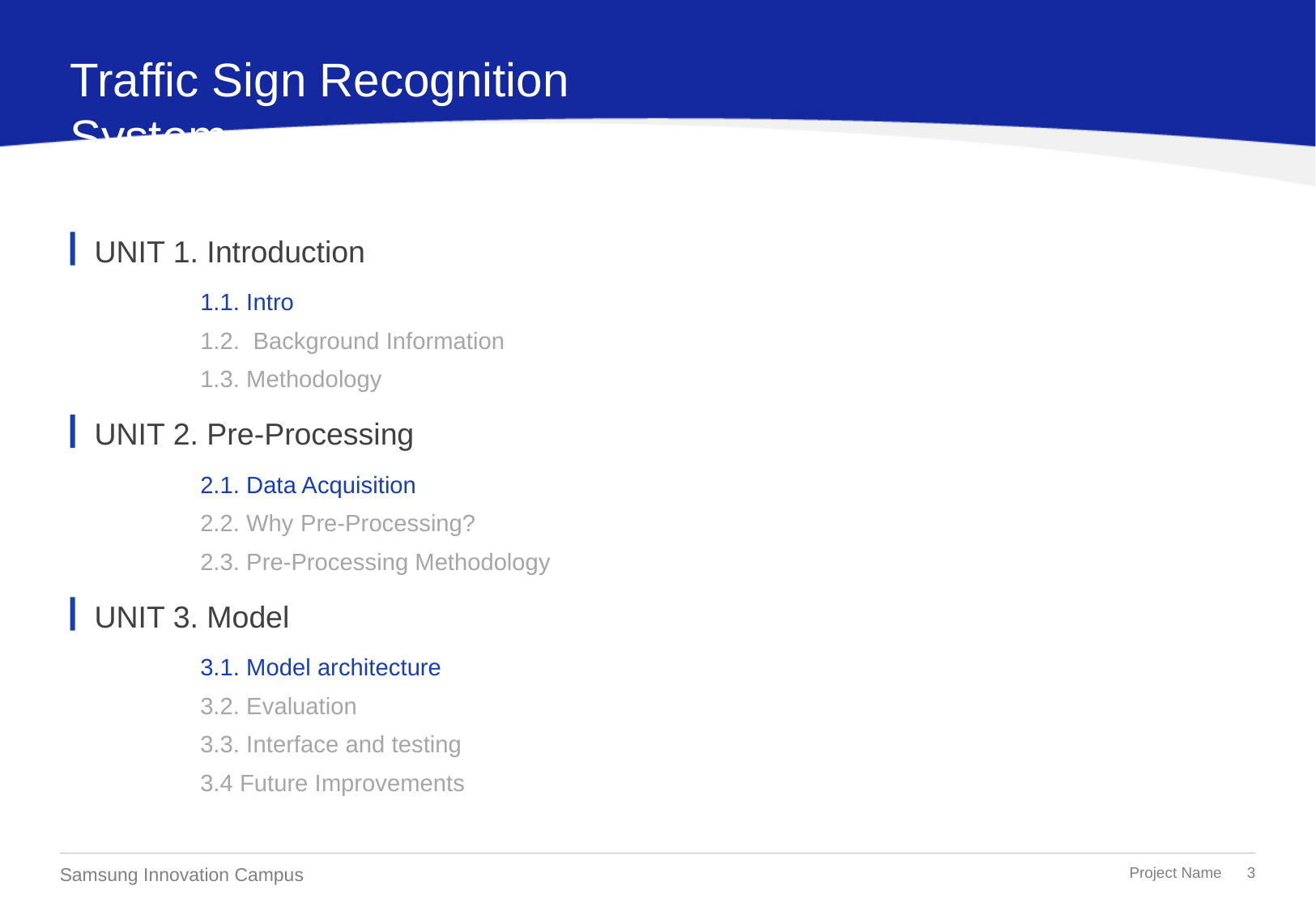

Traffic Sign Recognition System

UNIT 1. Introduction
1.1. Intro
1.2.  Background Information
1.3. Methodology

UNIT 2. Pre-Processing
2.1. Data Acquisition
2.2. Why Pre-Processing?
2.3. Pre-Processing Methodology

UNIT 3. Model
3.1. Model architecture
3.2. Evaluation
3.3. Interface and testing
3.4 Future Improvements